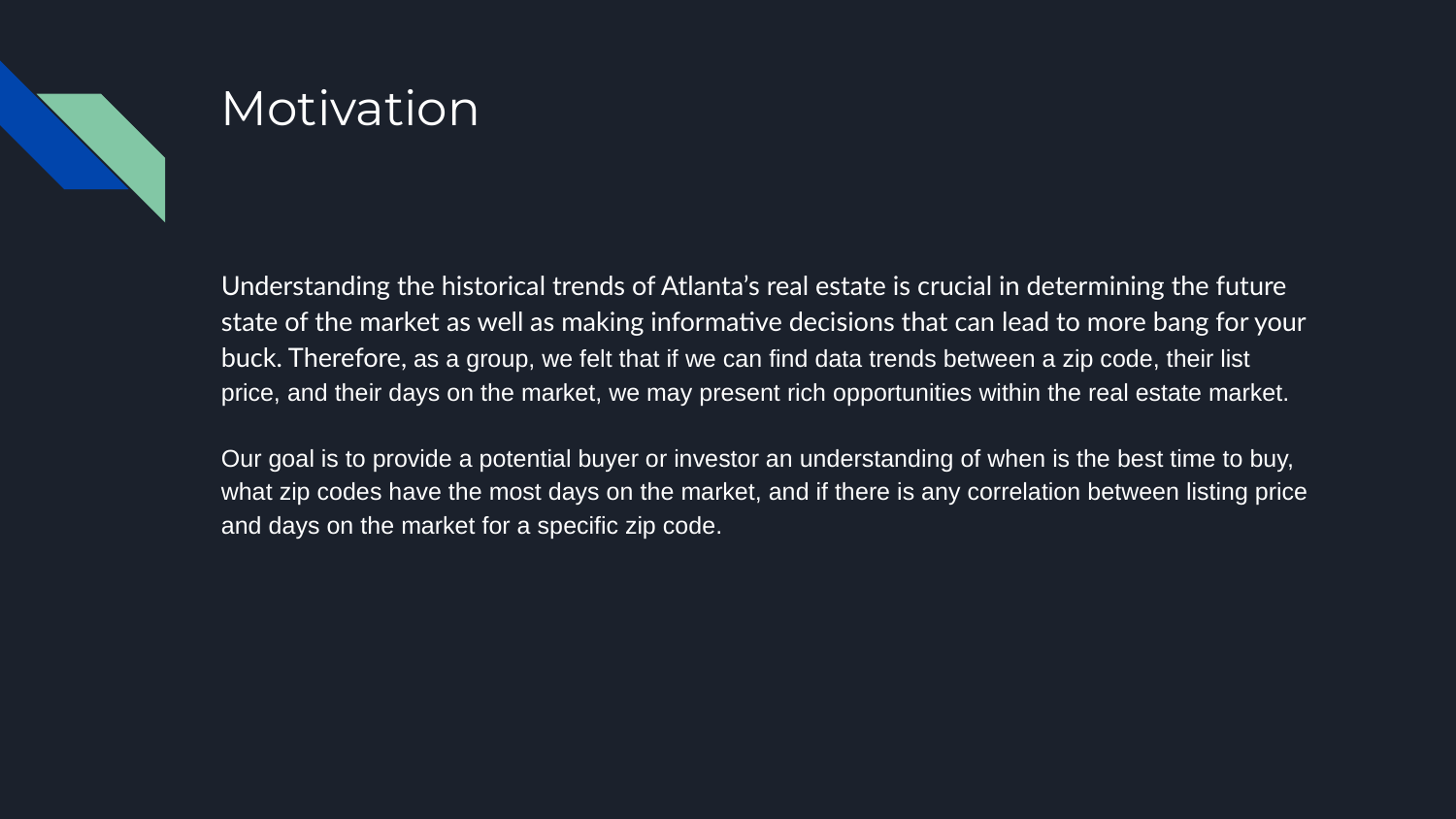

# Motivation
Understanding the historical trends of Atlanta’s real estate is crucial in determining the future state of the market as well as making informative decisions that can lead to more bang for your buck. Therefore, as a group, we felt that if we can find data trends between a zip code, their list price, and their days on the market, we may present rich opportunities within the real estate market.
Our goal is to provide a potential buyer or investor an understanding of when is the best time to buy, what zip codes have the most days on the market, and if there is any correlation between listing price and days on the market for a specific zip code.